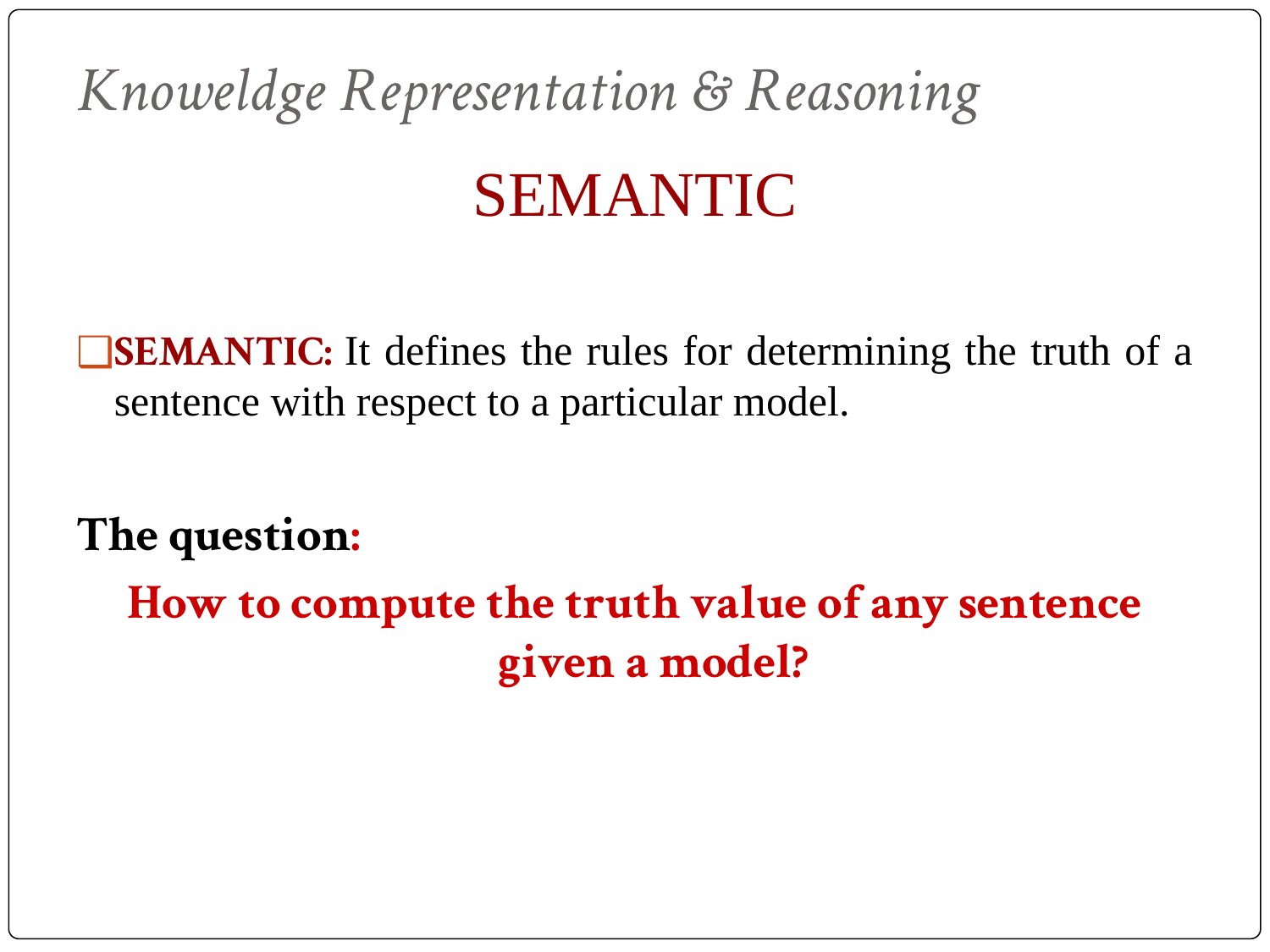

# Knoweldge Representation & Reasoning
SEMANTIC

SEMANTIC: It defines the rules for determining the truth of a sentence with respect to a particular model.

The question:
How to compute the truth value of any sentence given a model?